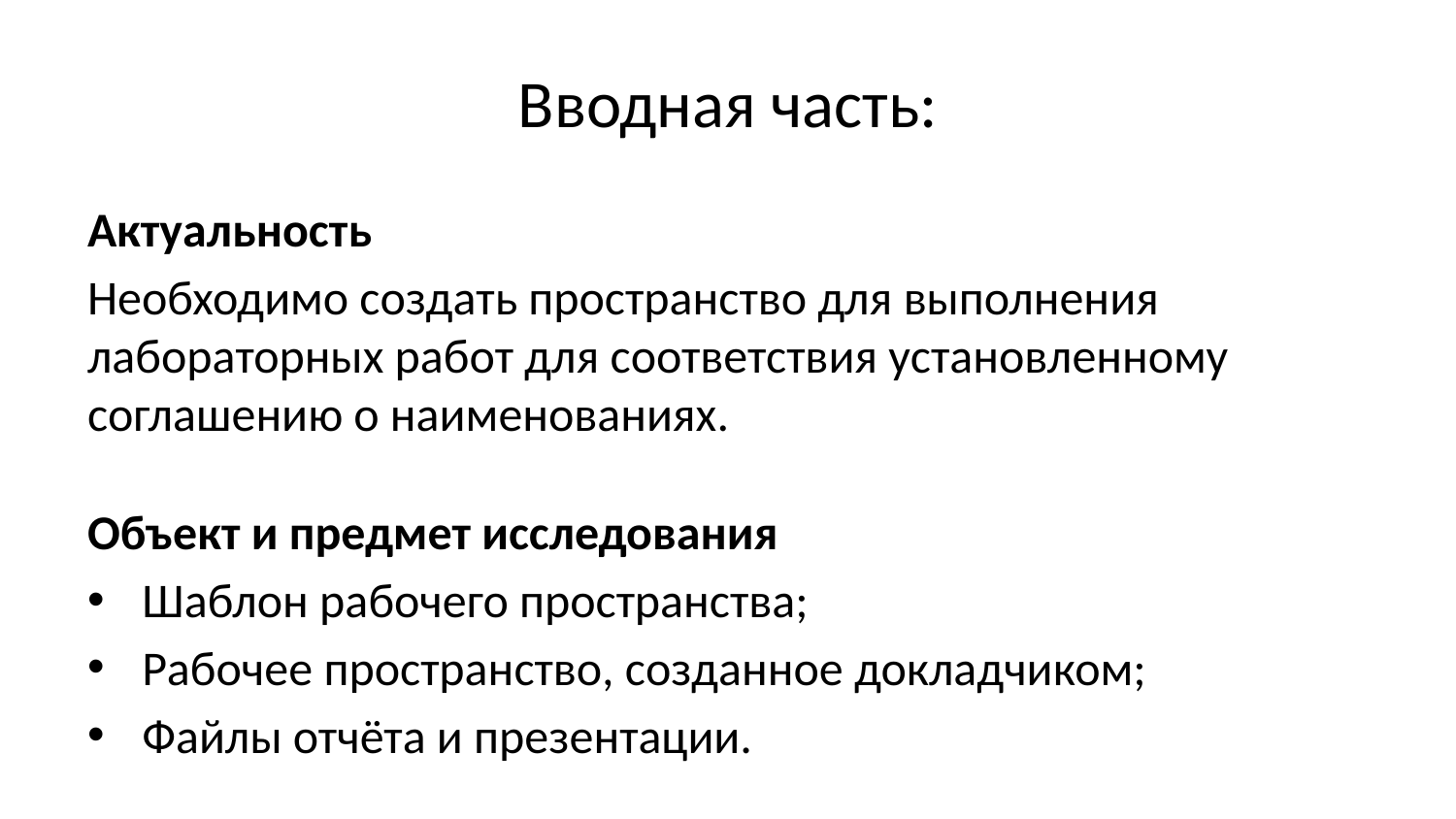

# Вводная часть:
Актуальность
Необходимо создать пространство для выполнения лабораторных работ для соответствия установленному соглашению о наименованиях.
Объект и предмет исследования
Шаблон рабочего пространства;
Рабочее пространство, созданное докладчиком;
Файлы отчёта и презентации.
Цели и задачи
Скопировать согласованный шаблон рабочего пространства;
Создать отчёт в Markdown;
Создать презентацию в Markdown.
Материалы и методы
MarkdownPad 2 - редактор файлов .md;
Сервис GitHub;
git bash с подключенным функционалом make.